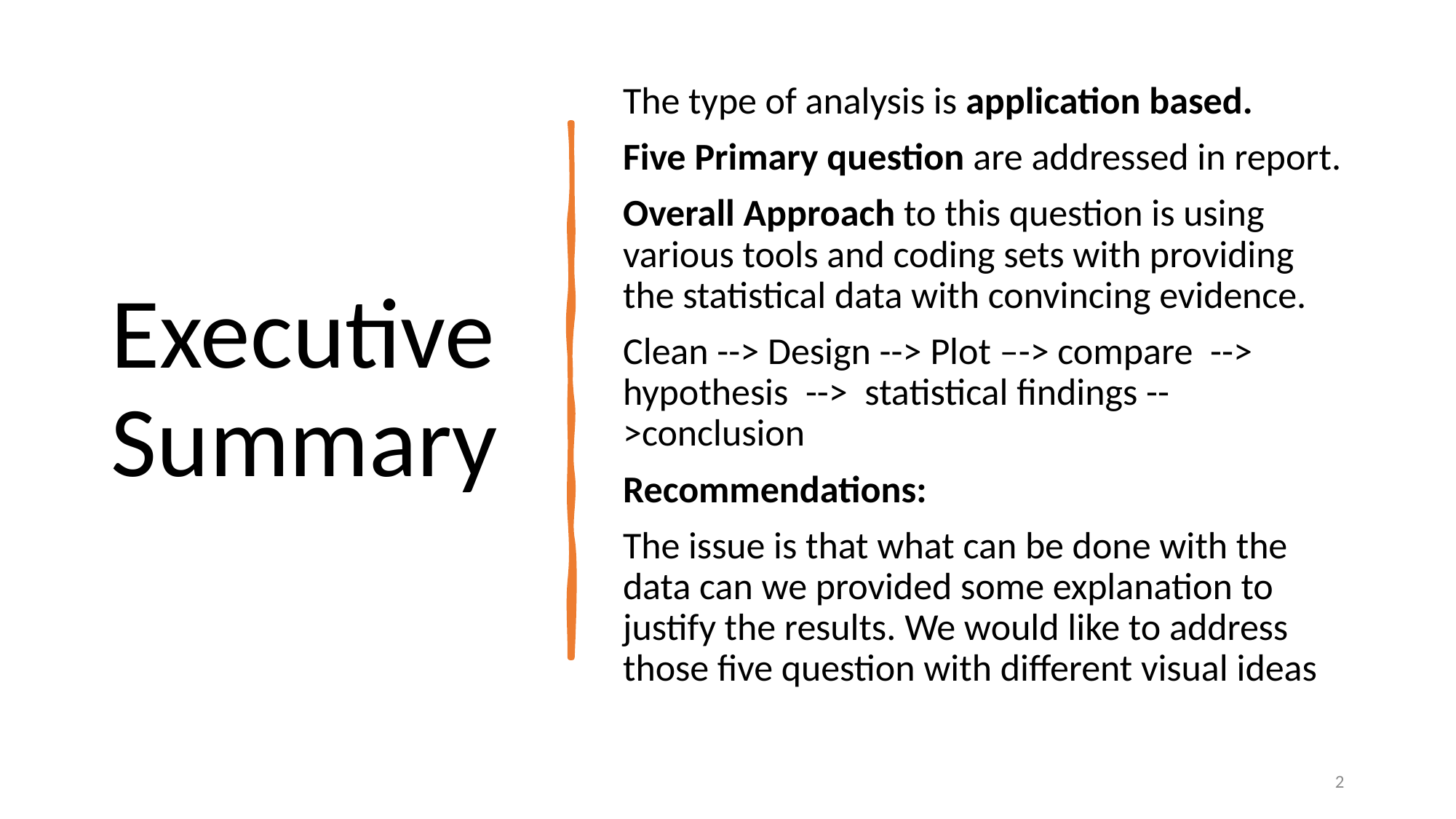

# Executive Summary
The type of analysis is application based.
Five Primary question are addressed in report.
Overall Approach to this question is using various tools and coding sets with providing the statistical data with convincing evidence.
Clean --> Design --> Plot –-> compare  --> hypothesis  -->  statistical findings -->conclusion
Recommendations:
The issue is that what can be done with the data can we provided some explanation to justify the results. We would like to address those five question with different visual ideas

2